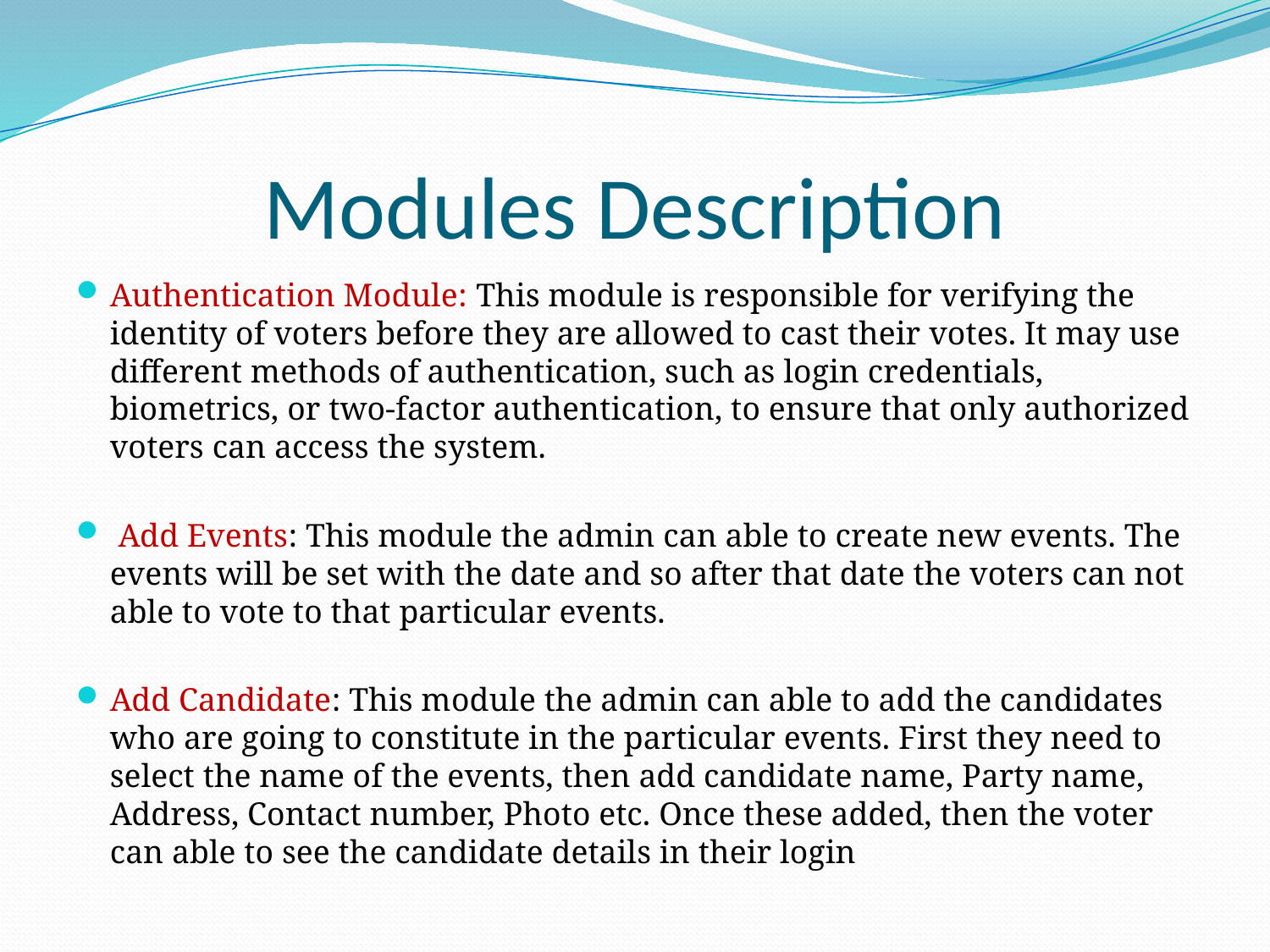

# Modules Description
Authentication Module: This module is responsible for verifying the identity of voters before they are allowed to cast their votes. It may use different methods of authentication, such as login credentials, biometrics, or two-factor authentication, to ensure that only authorized voters can access the system.

 Add Events: This module the admin can able to create new events. The events will be set with the date and so after that date the voters can not able to vote to that particular events.

Add Candidate: This module the admin can able to add the candidates who are going to constitute in the particular events. First they need to select the name of the events, then add candidate name, Party name, Address, Contact number, Photo etc. Once these added, then the voter can able to see the candidate details in their login